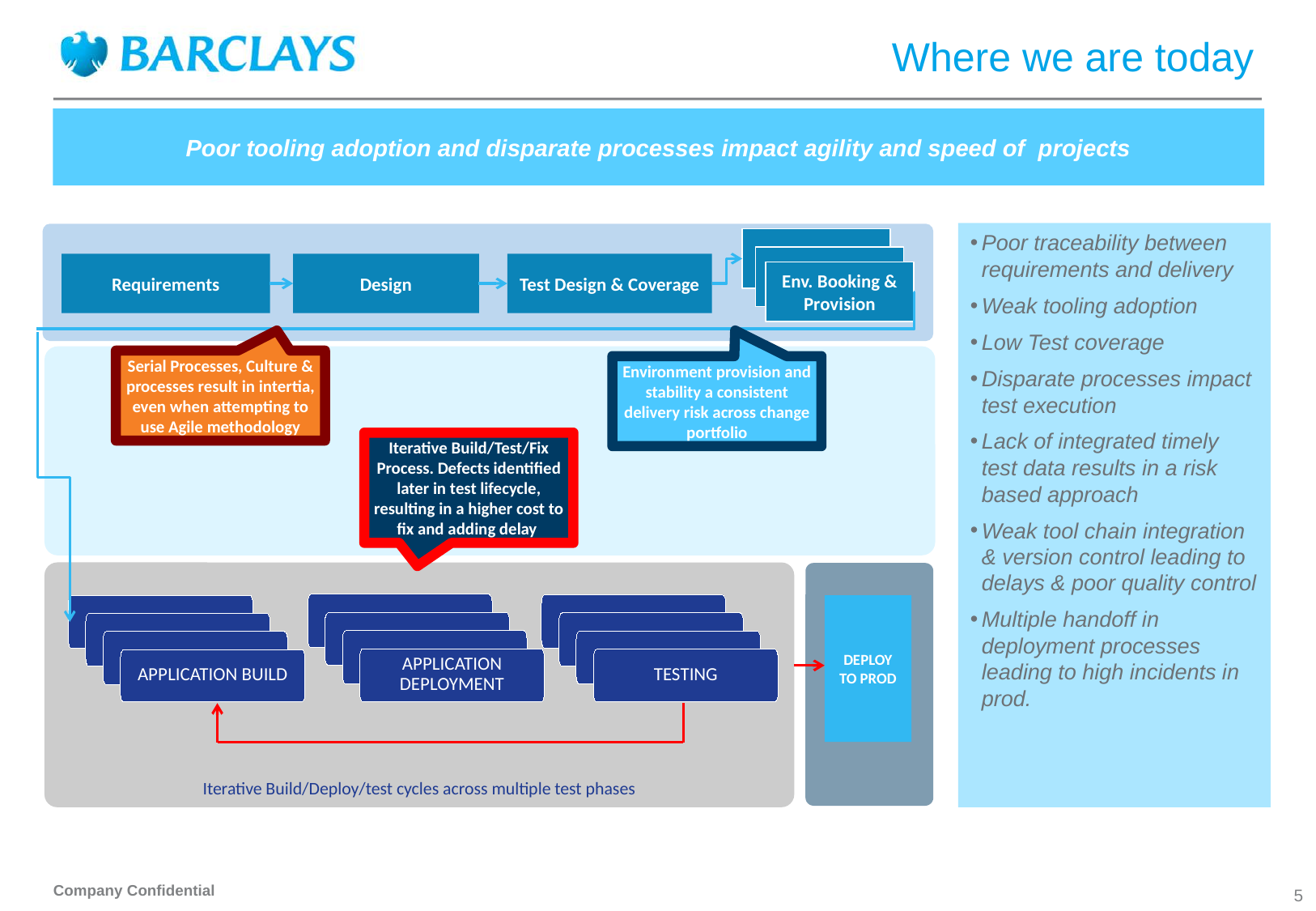

Where we are today
Poor tooling adoption and disparate processes impact agility and speed of  projects
Poor traceability between requirements and delivery
Weak tooling adoption
Low Test coverage
Disparate processes impact test execution
Lack of integrated timely test data results in a risk based approach
Weak tool chain integration & version control leading to delays & poor quality control
Multiple handoff in deployment processes leading to high incidents in prod.

Requirements
Design
Test Design & Coverage
Env. Booking & Provision

Iterative Build/Deploy/test cycles across multiple test phases

DEPLOY TO PROD

APPLICATION DEPLOYMENT
TESTING
APPLICATION BUILD
Serial Processes, Culture & processes result in intertia, even when attempting to use Agile methodology
Environment provision and stability a consistent delivery risk across change portfolio
Iterative Build/Test/Fix Process. Defects identified later in test lifecycle, resulting in a higher cost to fix and adding delay